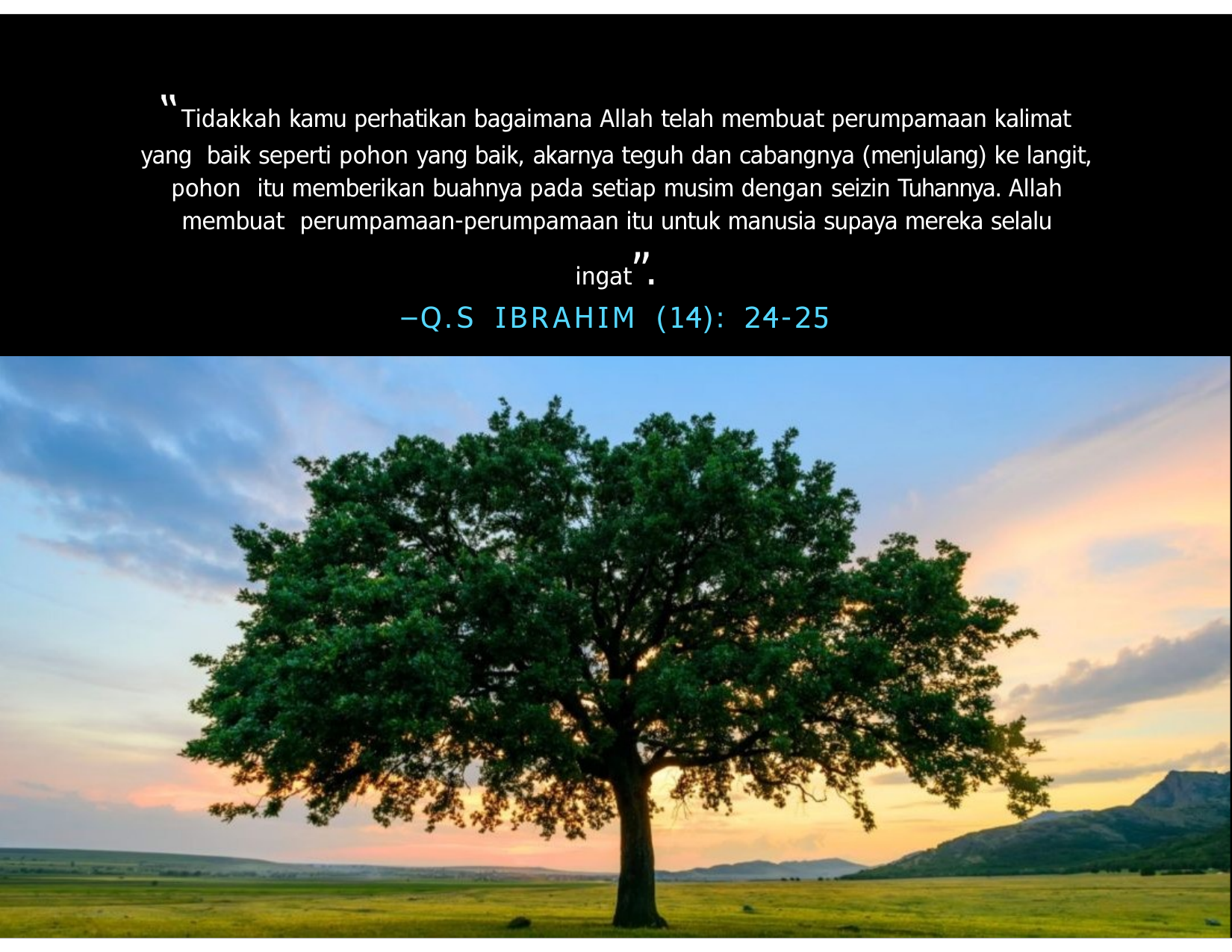

“Tidakkah kamu perhatikan bagaimana Allah telah membuat perumpamaan kalimat yang  baik seperti pohon yang baik, akarnya teguh dan cabangnya (menjulang) ke langit, pohon  itu memberikan buahnya pada setiap musim dengan seizin Tuhannya. Allah membuat  perumpamaan-perumpamaan itu untuk manusia supaya mereka selalu ingat”.
–Q.S	IBRAHIM	(14):	24-25